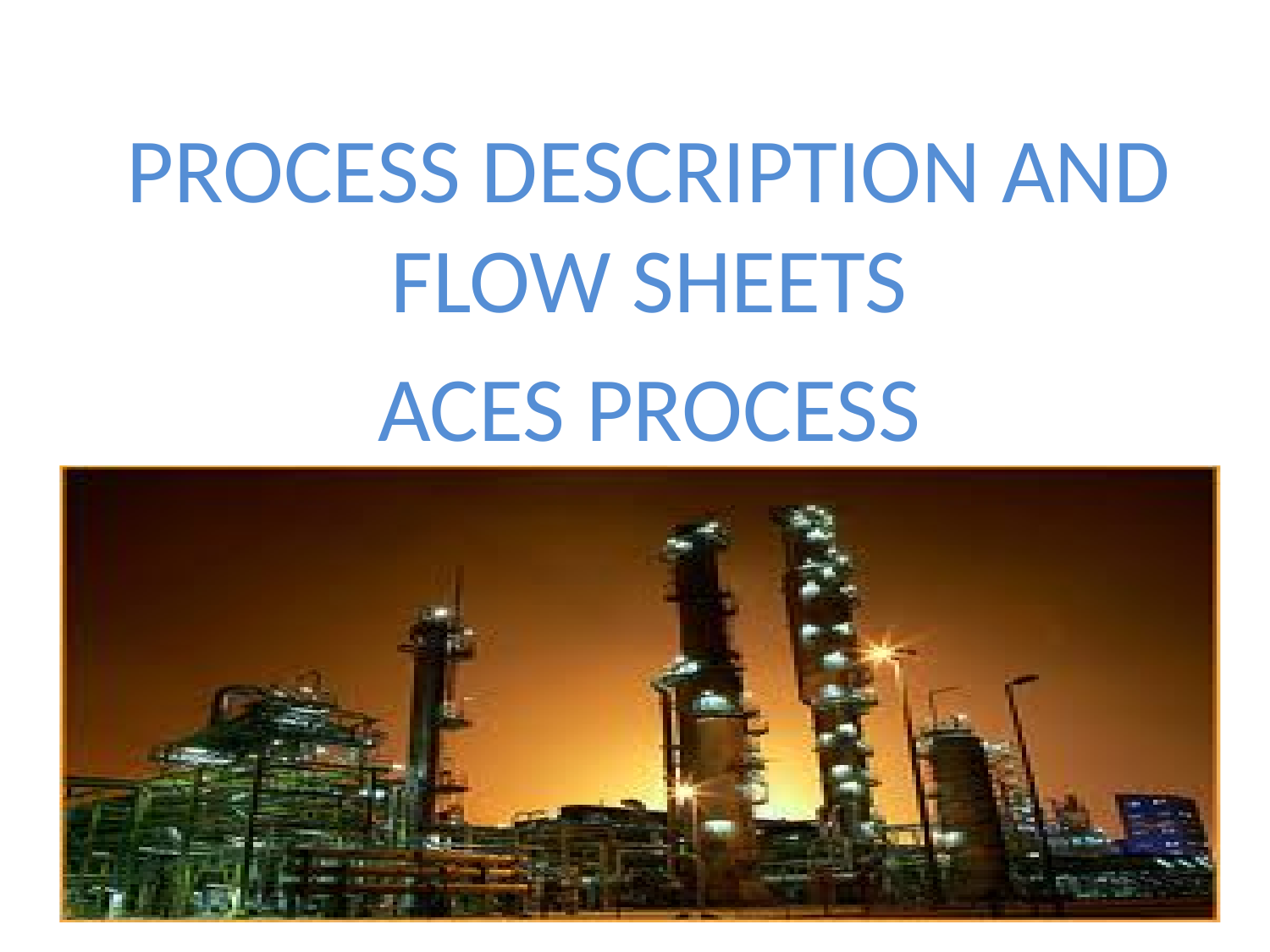

PROCESS DESCRIPTION AND FLOW SHEETS
ACES PROCESS